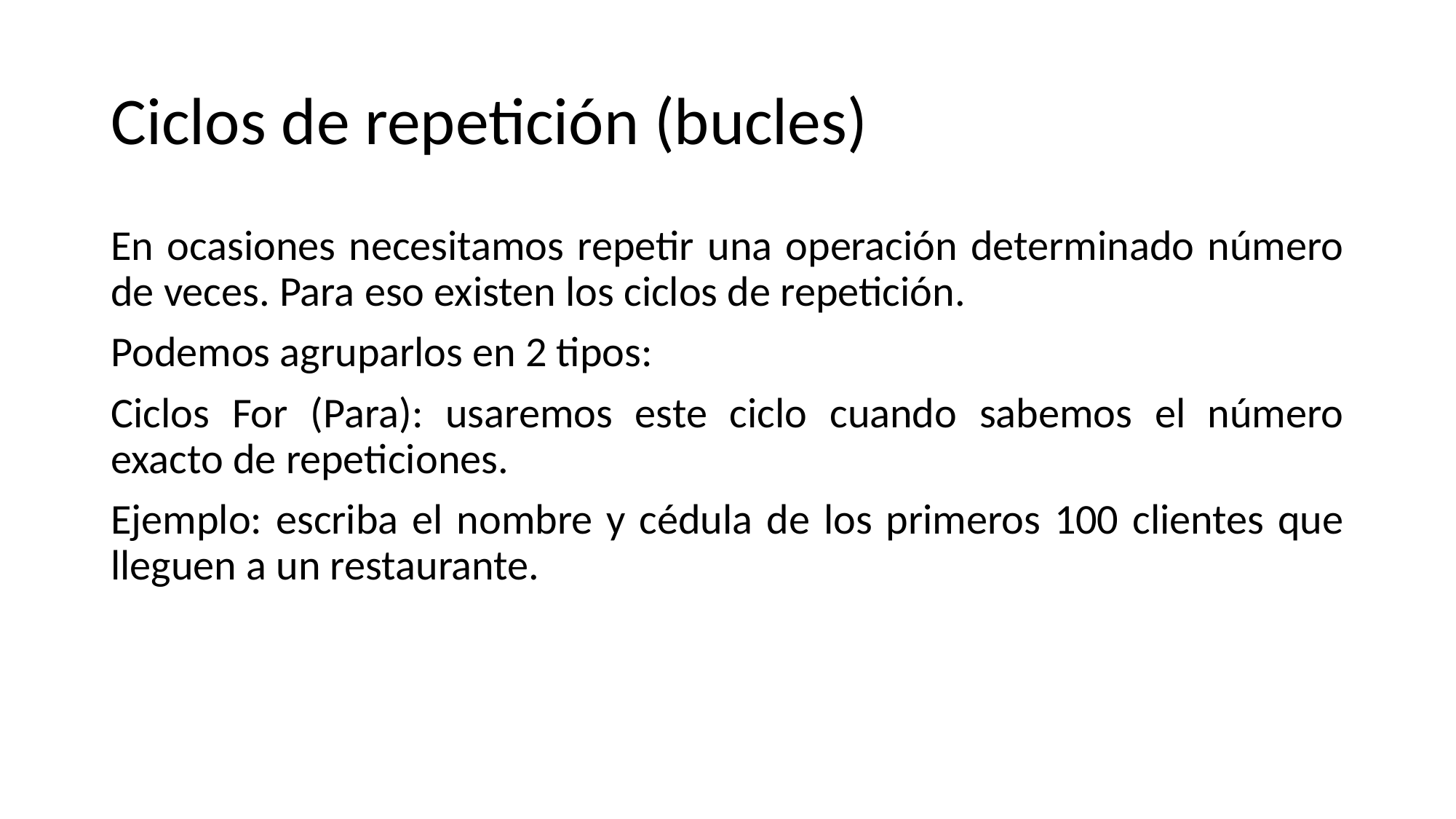

# Ciclos de repetición (bucles)
En ocasiones necesitamos repetir una operación determinado número de veces. Para eso existen los ciclos de repetición.
Podemos agruparlos en 2 tipos:
Ciclos For (Para): usaremos este ciclo cuando sabemos el número exacto de repeticiones.
Ejemplo: escriba el nombre y cédula de los primeros 100 clientes que lleguen a un restaurante.